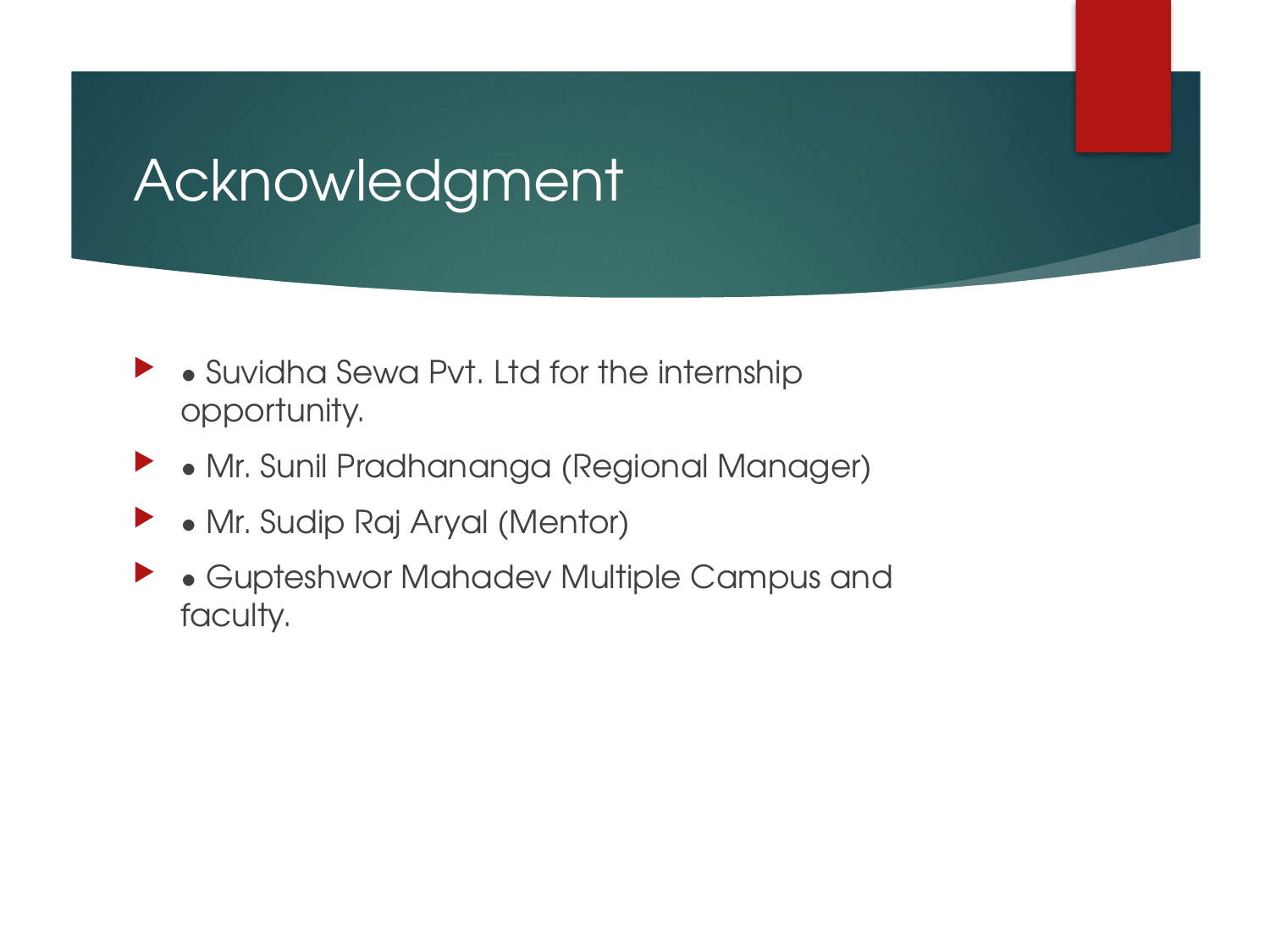

# Acknowledgment
• Suvidha Sewa Pvt. Ltd for the internship opportunity.
• Mr. Sunil Pradhananga (Regional Manager)
• Mr. Sudip Raj Aryal (Mentor)
• Gupteshwor Mahadev Multiple Campus and faculty.